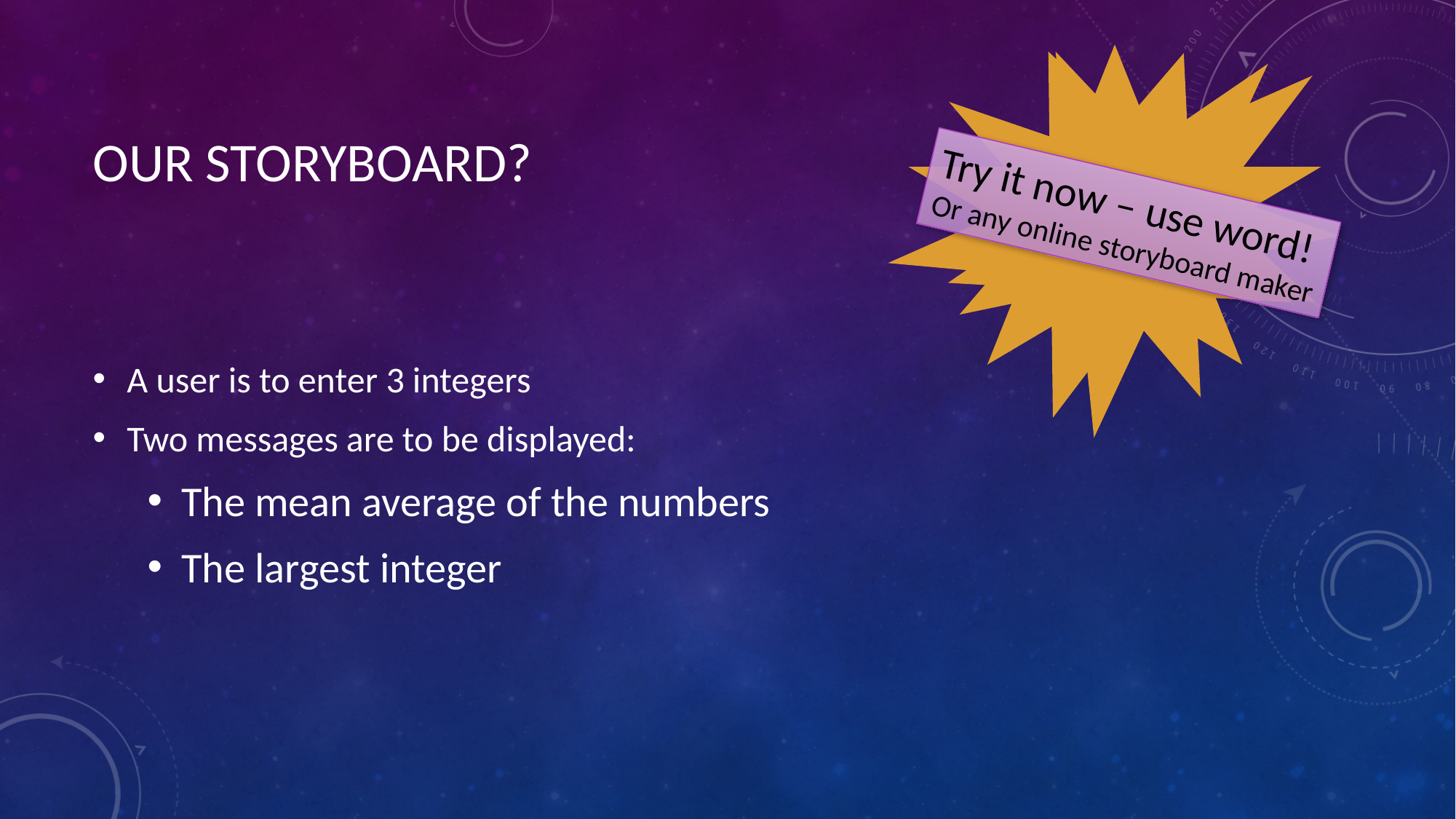

# Our Storyboard?

Try it now – use word!
Or any online storyboard maker
A user is to enter 3 integers
Two messages are to be displayed:
The mean average of the numbers
The largest integer